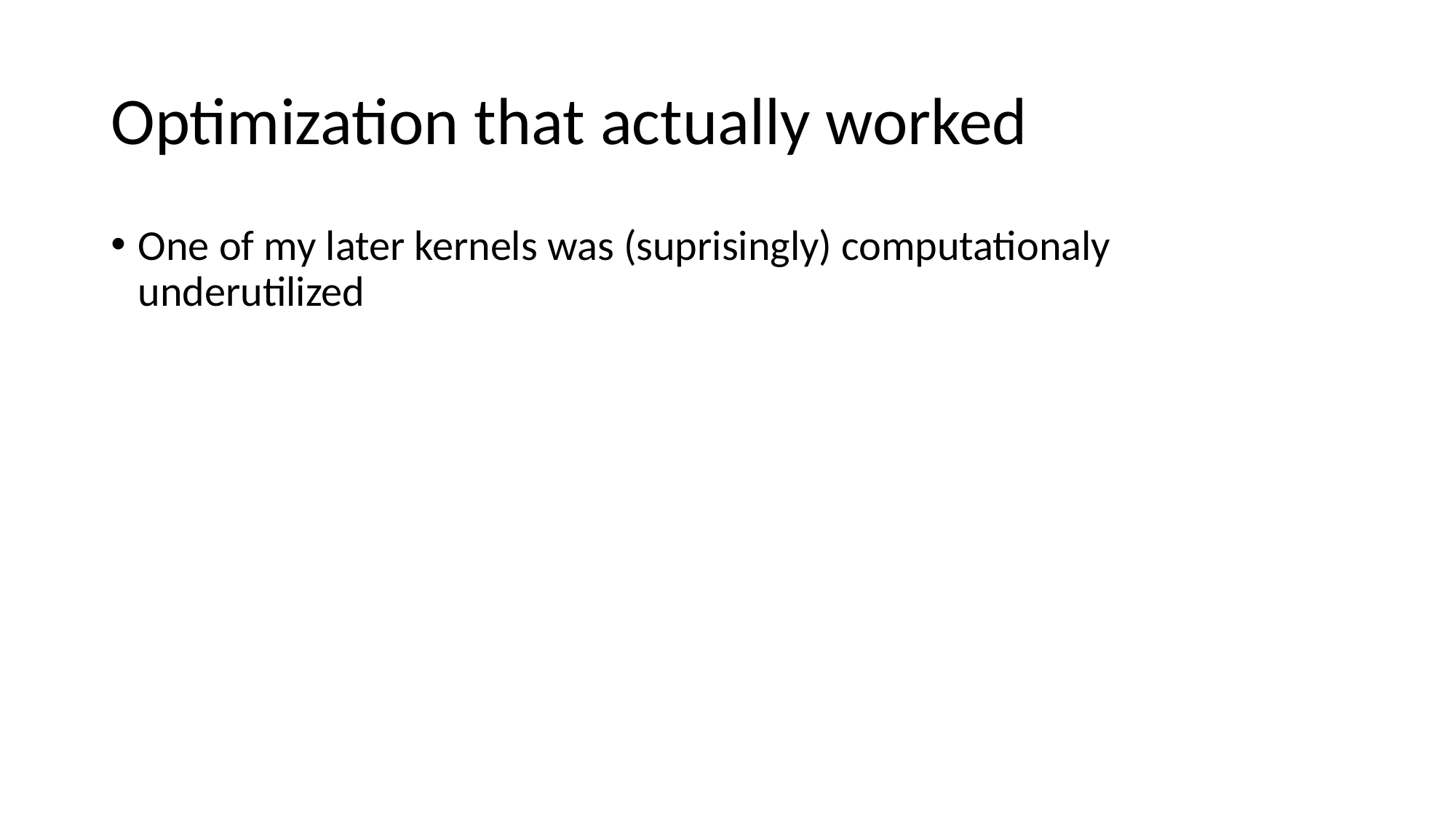

# Optimization that actually worked
One of my later kernels was (suprisingly) computationaly underutilized